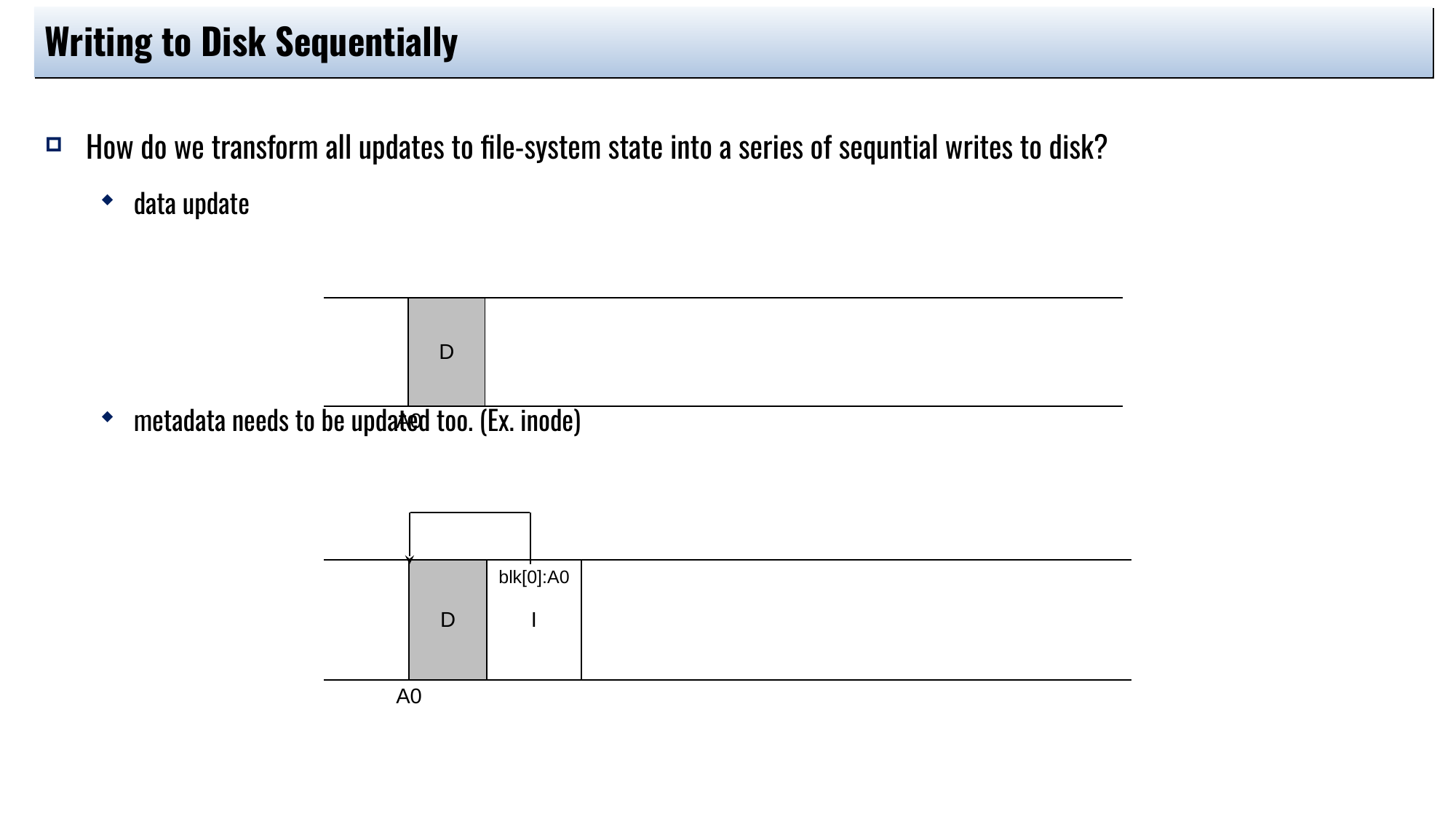

# Writing to Disk Sequentially
How do we transform all updates to file-system state into a series of sequntial writes to disk?
data update

metadata needs to be updated too. (Ex. inode)
|  | D |  |
| --- | --- | --- |
A0
|  | D | I |  |
| --- | --- | --- | --- |
blk[0]:A0
A0